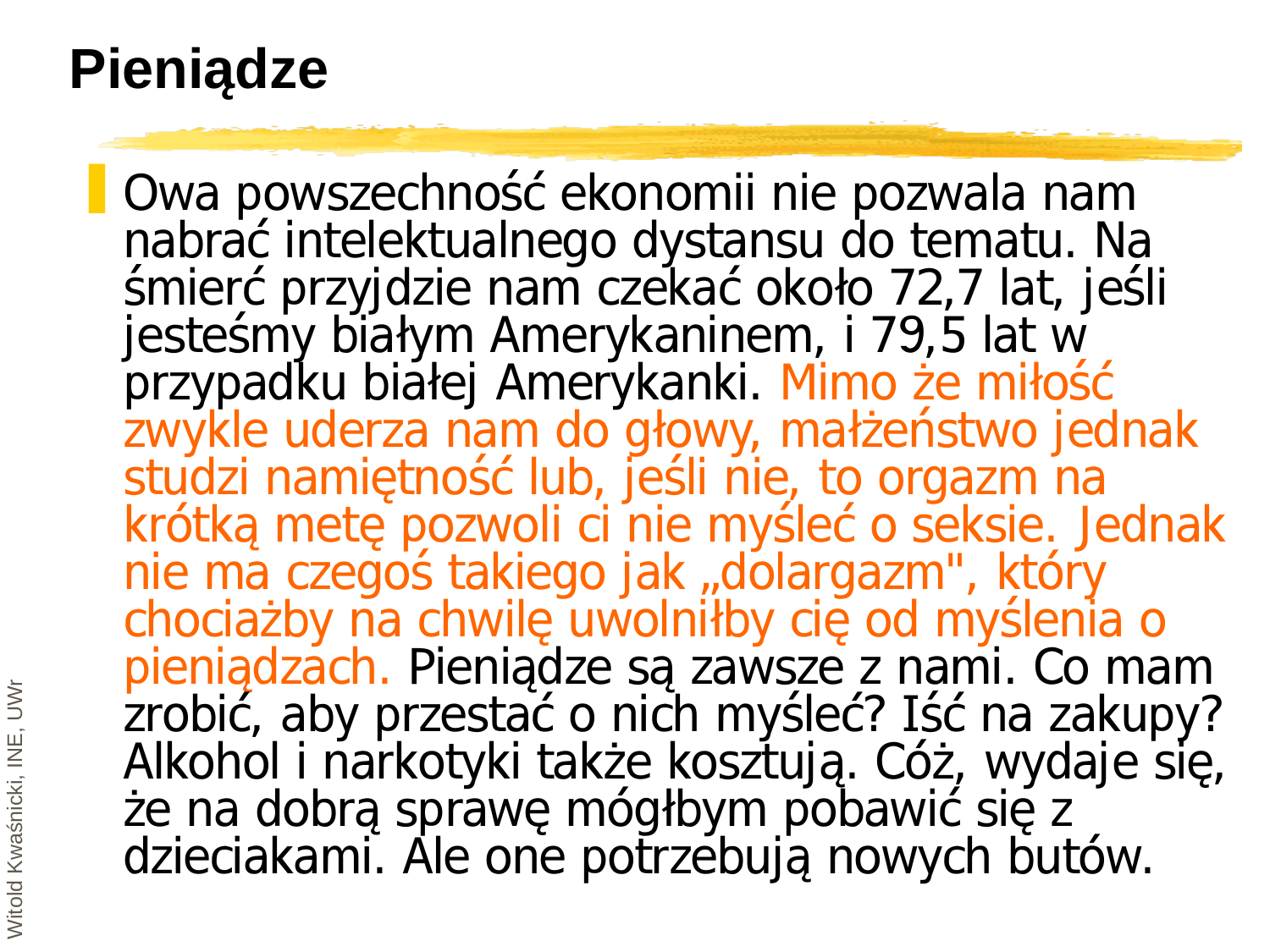

# Pieniądze
Owa powszechność ekonomii nie pozwala nam nabrać intelektualnego dystansu do tematu. Na śmierć przyjdzie nam czekać około 72,7 lat, jeśli jesteśmy białym Amerykaninem, i 79,5 lat w przypadku białej Amerykanki. Mimo że miłość zwykle uderza nam do głowy, małżeństwo jednak studzi namiętność lub, jeśli nie, to orgazm na krótką metę pozwoli ci nie myśleć o seksie. Jednak nie ma czegoś takiego jak „dolargazm", który chociażby na chwilę uwolniłby cię od myślenia o pieniądzach. Pieniądze są zawsze z nami. Co mam zrobić, aby przestać o nich myśleć? Iść na zakupy? Alkohol i narkotyki także kosztują. Cóż, wydaje się, że na dobrą sprawę mógłbym pobawić się z dzieciakami. Ale one potrzebują nowych butów.

Witold Kwaśnicki, INE, UWr